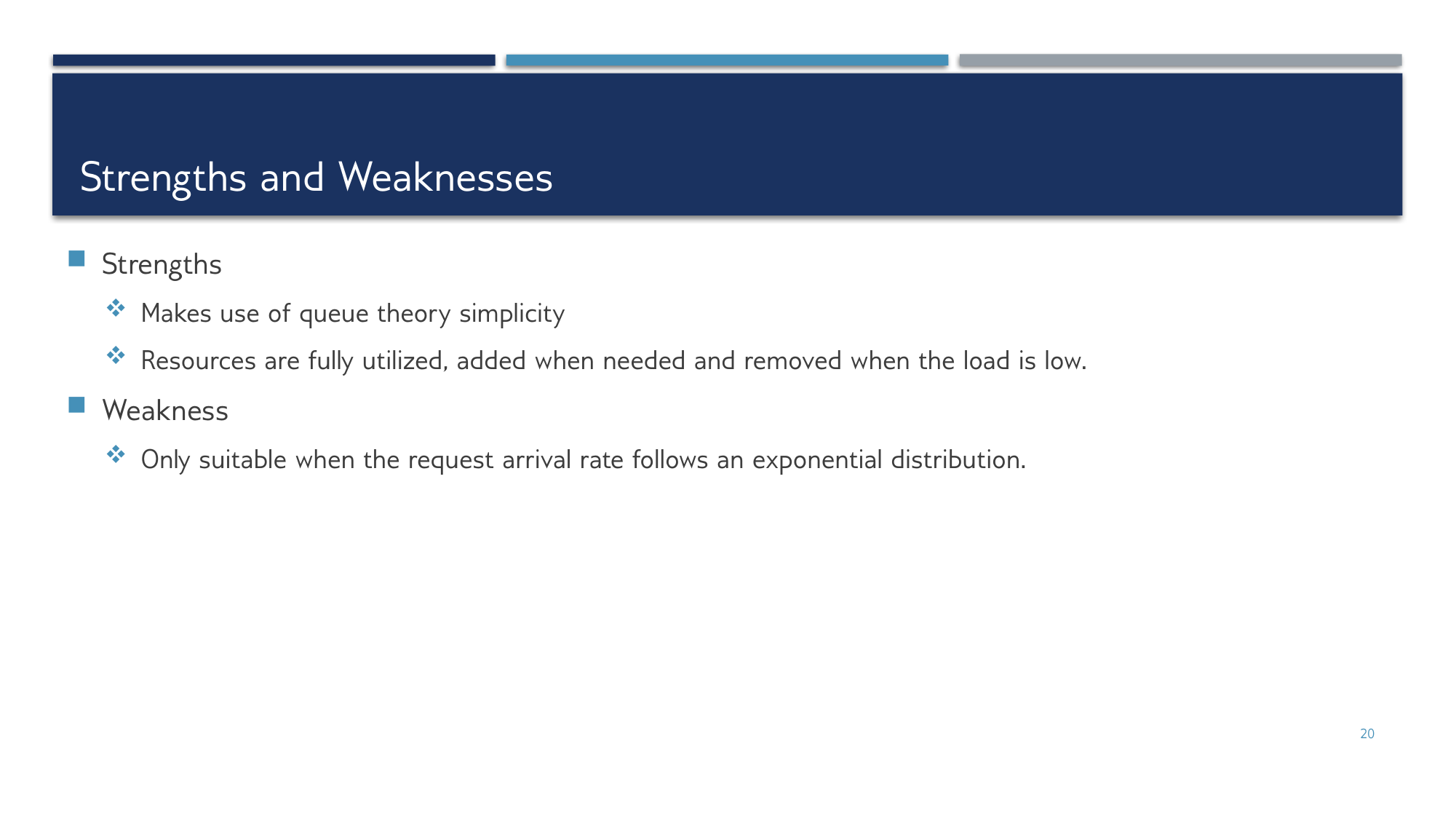

# Strengths and Weaknesses
Strengths
Makes use of queue theory simplicity
Resources are fully utilized, added when needed and removed when the load is low.
Weakness
Only suitable when the request arrival rate follows an exponential distribution.

20